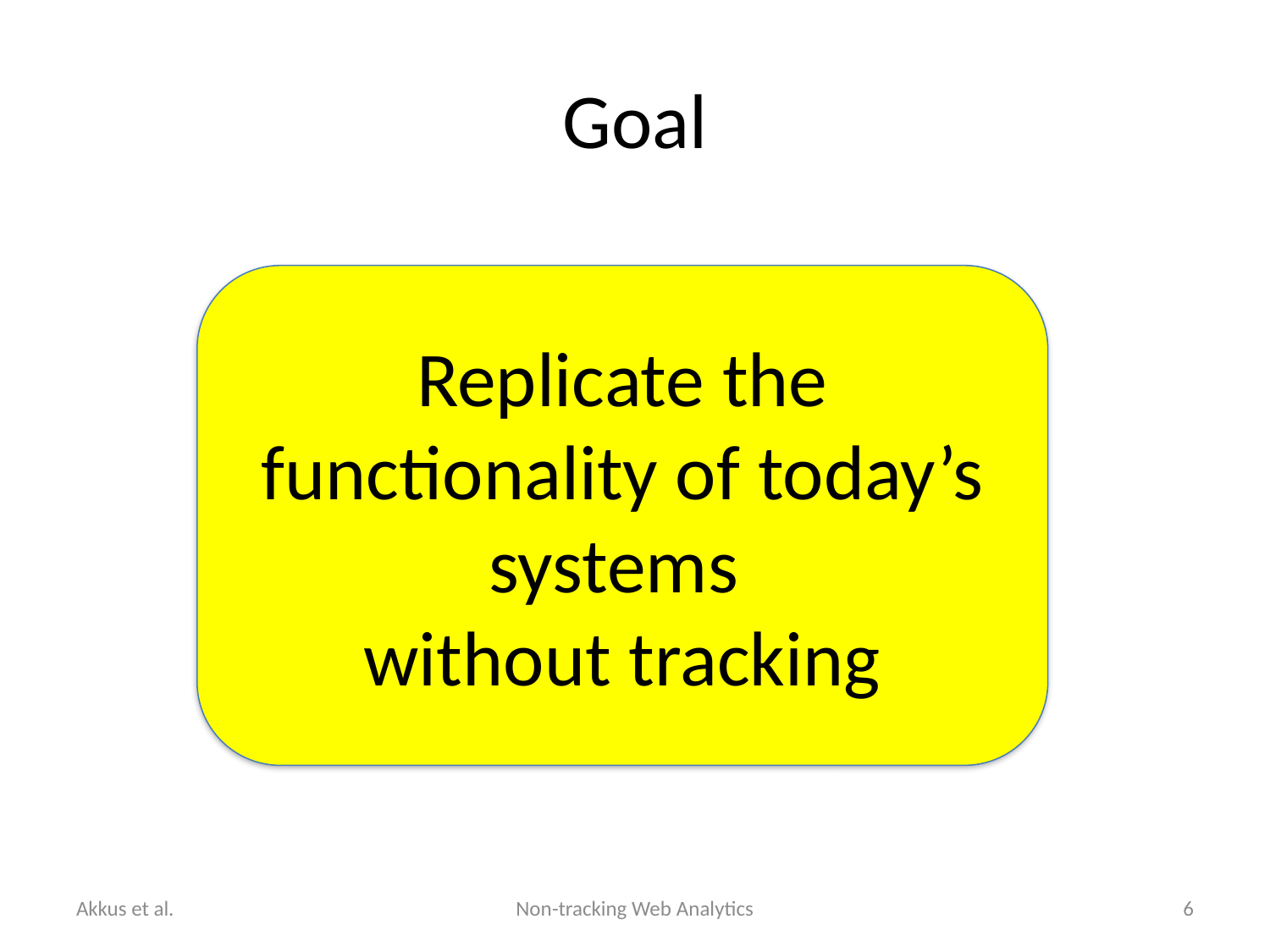

# Goal

Replicate the functionality of today’s systems
without tracking
Akkus et al.
Non-tracking Web Analytics
6